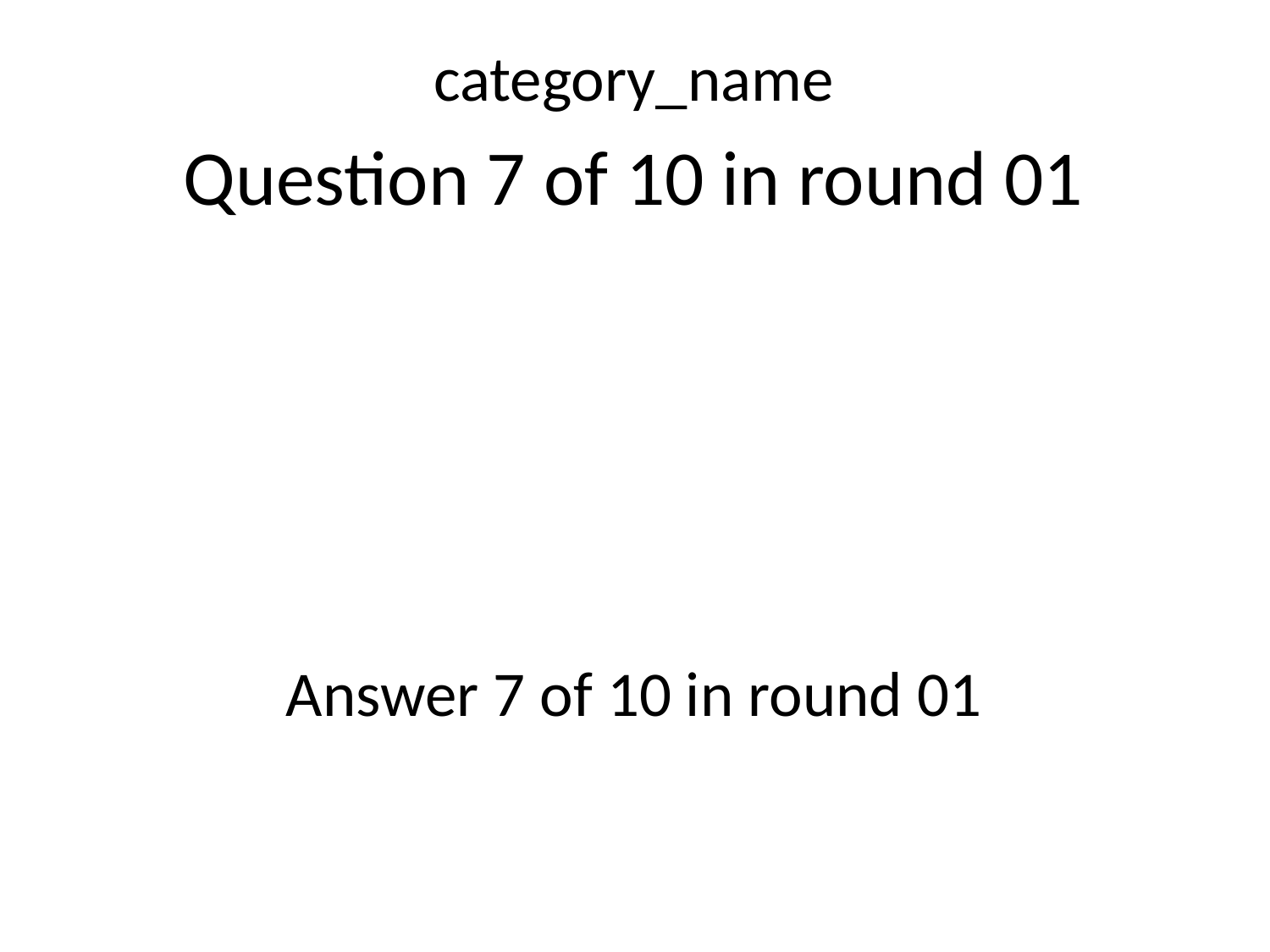

category_name
Question 7 of 10 in round 01
Answer 7 of 10 in round 01